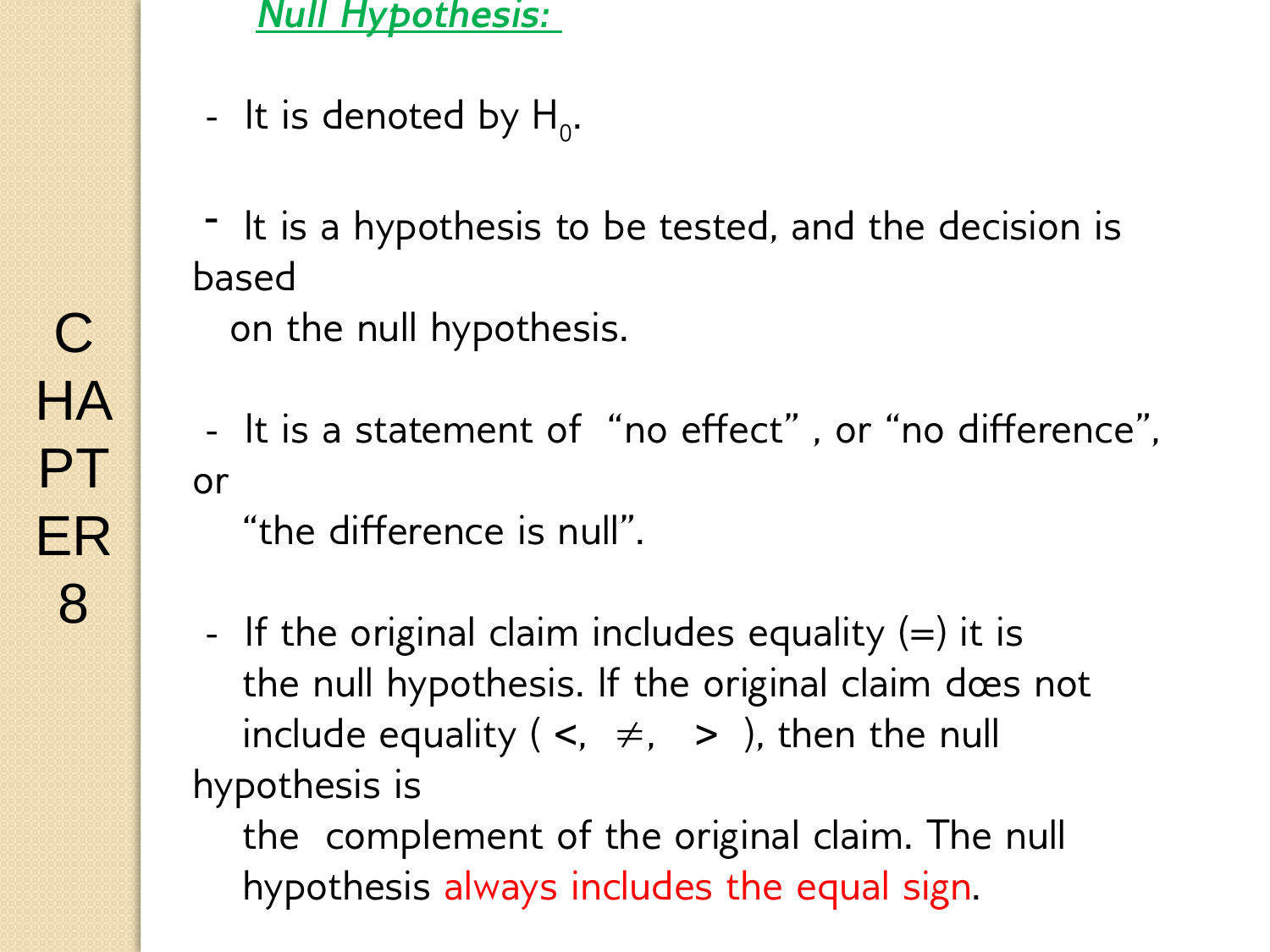

CHAPTER 8
Null Hypothesis:

-  It is denoted by H0.

  It is a hypothesis to be tested, and the decision is based
  on the null hypothesis.

-  It is a statement of  “no effect” , or “no difference”, or
   “the difference is null”.

-  If the original claim includes equality (=) it is
   the null hypothesis. If the original claim does not
   include equality ( <,  ≠,   >  ), then the null hypothesis is
   the  complement of the original claim. The null
   hypothesis always includes the equal sign.